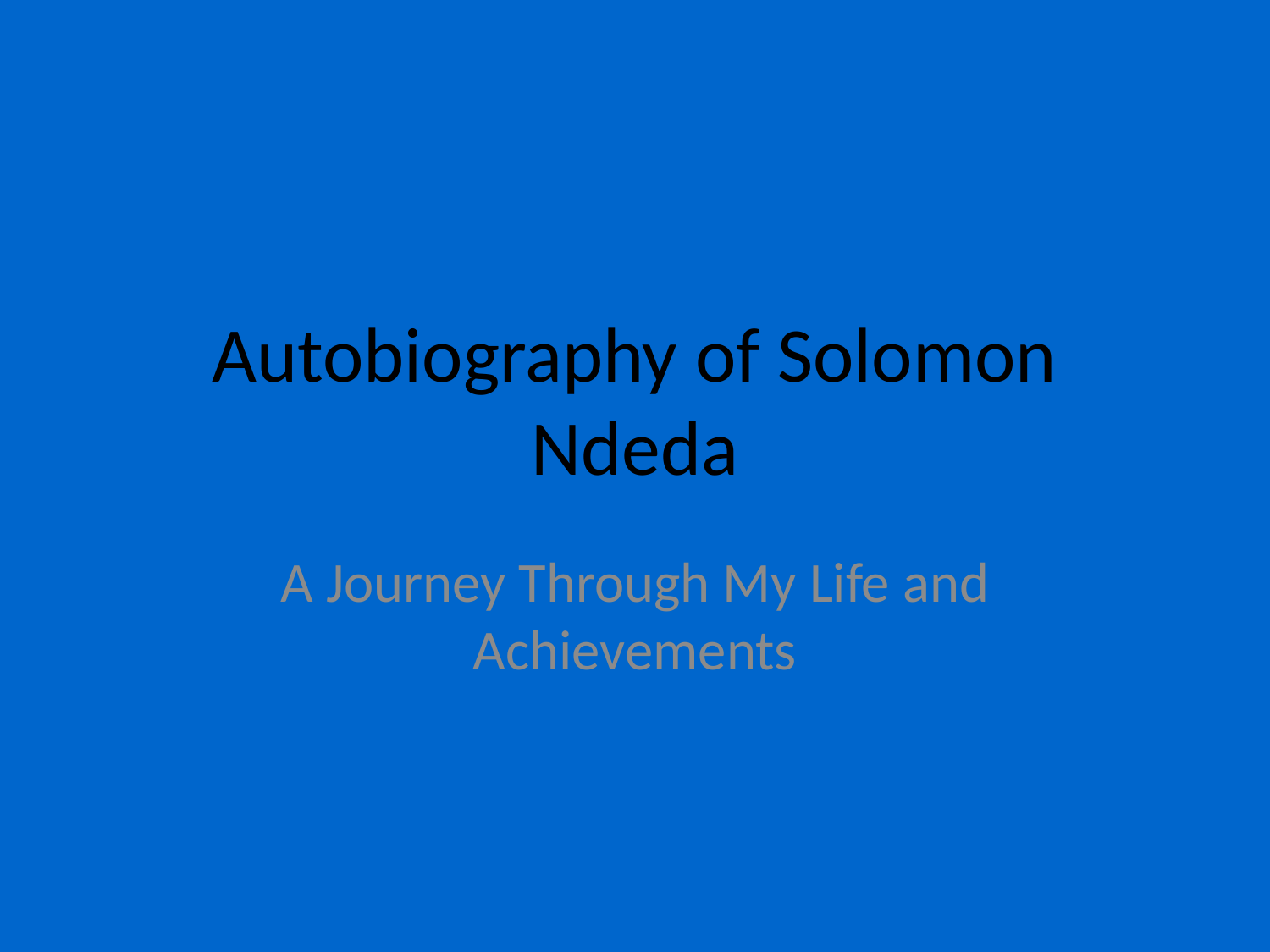

# Autobiography of Solomon Ndeda
A Journey Through My Life and Achievements